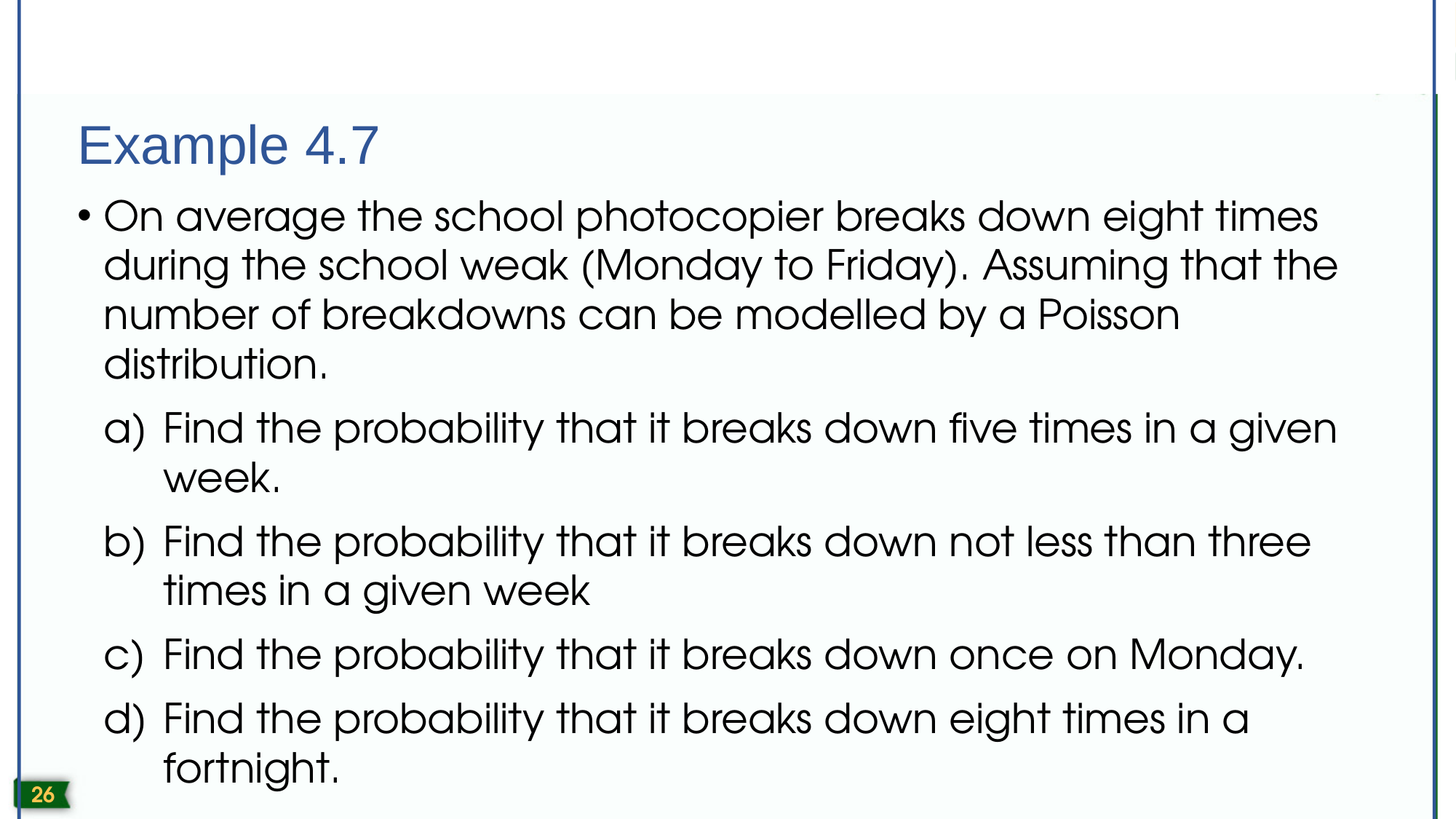

# Example 4.7
On average the school photocopier breaks down eight times during the school weak (Monday to Friday). Assuming that the number of breakdowns can be modelled by a Poisson distribution.
Find the probability that it breaks down five times in a given week.
Find the probability that it breaks down not less than three times in a given week
Find the probability that it breaks down once on Monday.
Find the probability that it breaks down eight times in a fortnight.
26